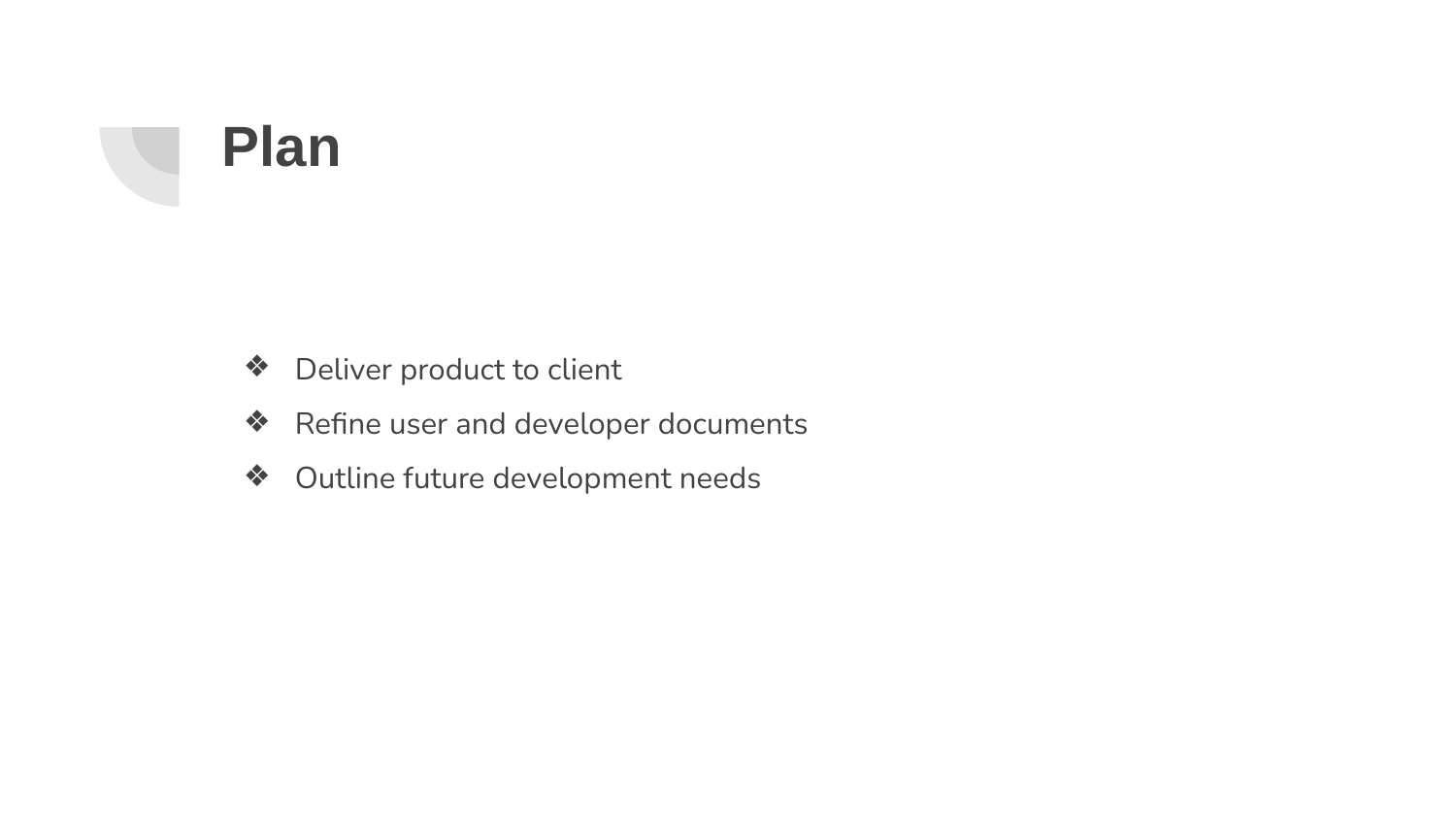

# Plan
Deliver product to client
Refine user and developer documents
Outline future development needs